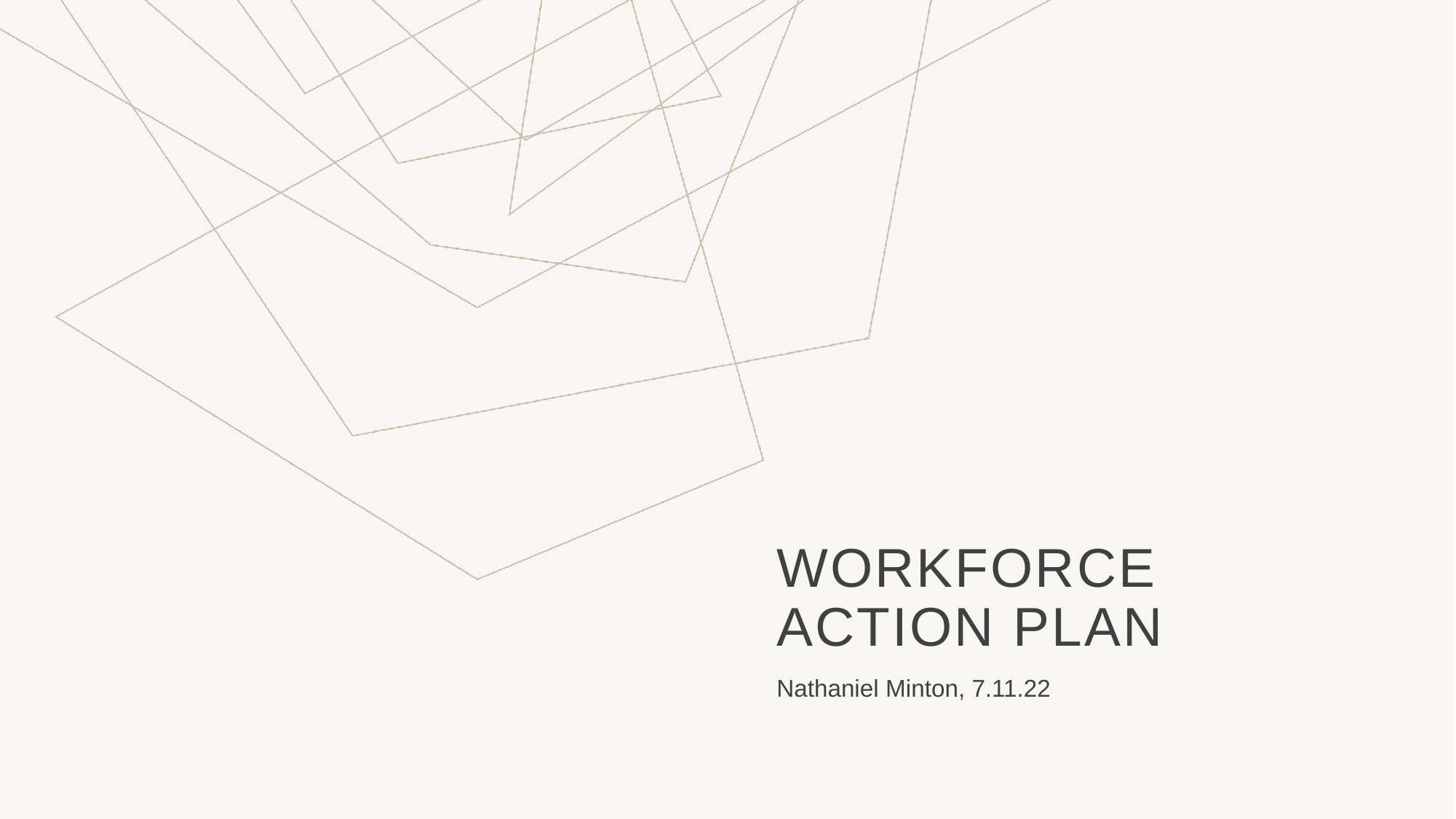

# Workforce Action Plan
Nathaniel Minton, 7.11.22